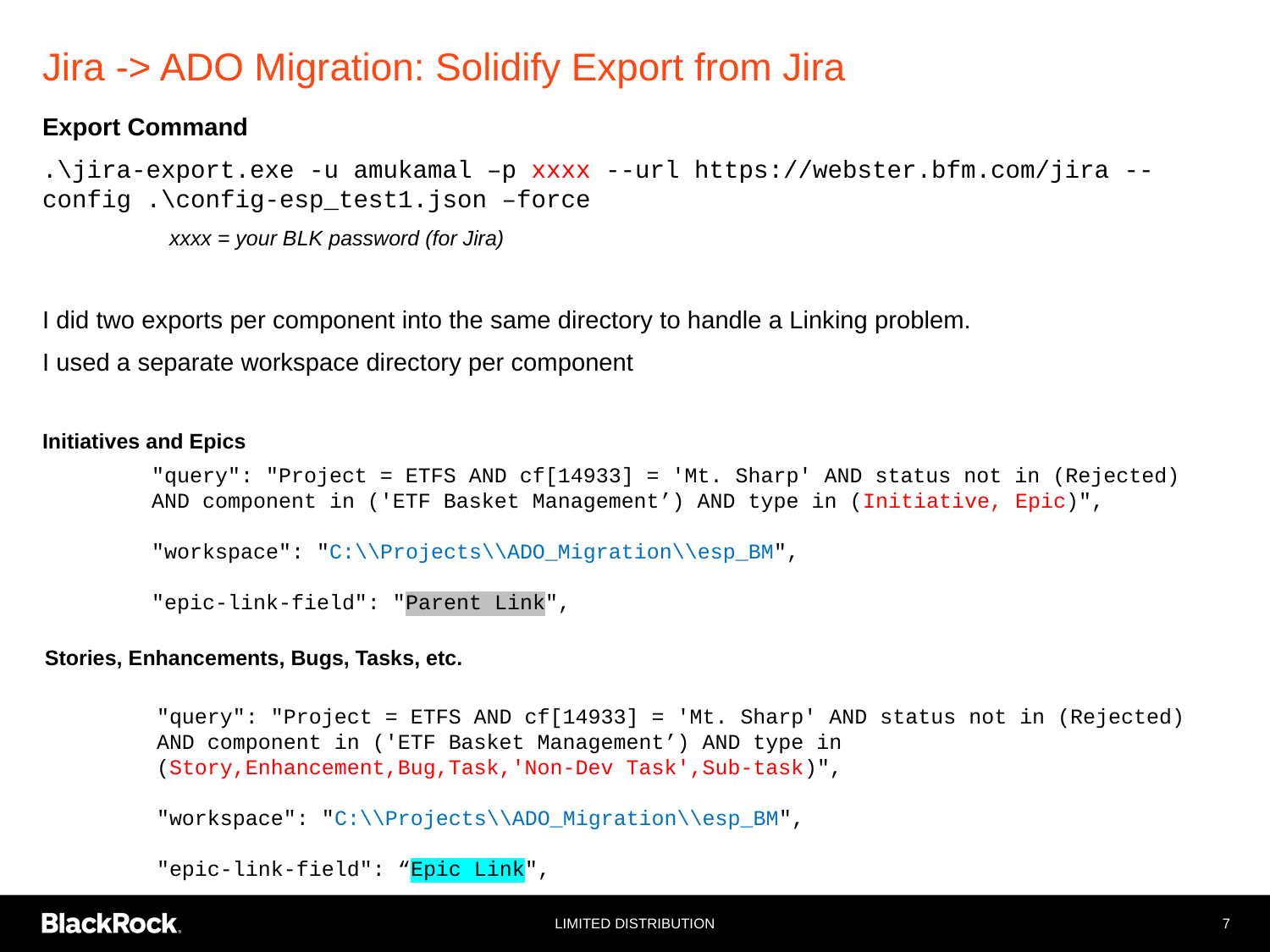

# Jira -> ADO Migration: Solidify Export from Jira
Export Command
.\jira-export.exe -u amukamal –p xxxx --url https://webster.bfm.com/jira --config .\config-esp_test1.json –force
	xxxx = your BLK password (for Jira)

I did two exports per component into the same directory to handle a Linking problem.
I used a separate workspace directory per component

Initiatives and Epics
"query": "Project = ETFS AND cf[14933] = 'Mt. Sharp' AND status not in (Rejected) AND component in ('ETF Basket Management’) AND type in (Initiative, Epic)",

"workspace": "C:\\Projects\\ADO_Migration\\esp_BM",

"epic-link-field": "Parent Link",
Stories, Enhancements, Bugs, Tasks, etc.
"query": "Project = ETFS AND cf[14933] = 'Mt. Sharp' AND status not in (Rejected) AND component in ('ETF Basket Management’) AND type in (Story,Enhancement,Bug,Task,'Non-Dev Task',Sub-task)",

"workspace": "C:\\Projects\\ADO_Migration\\esp_BM",

"epic-link-field": “Epic Link",
Limited Distribution
7